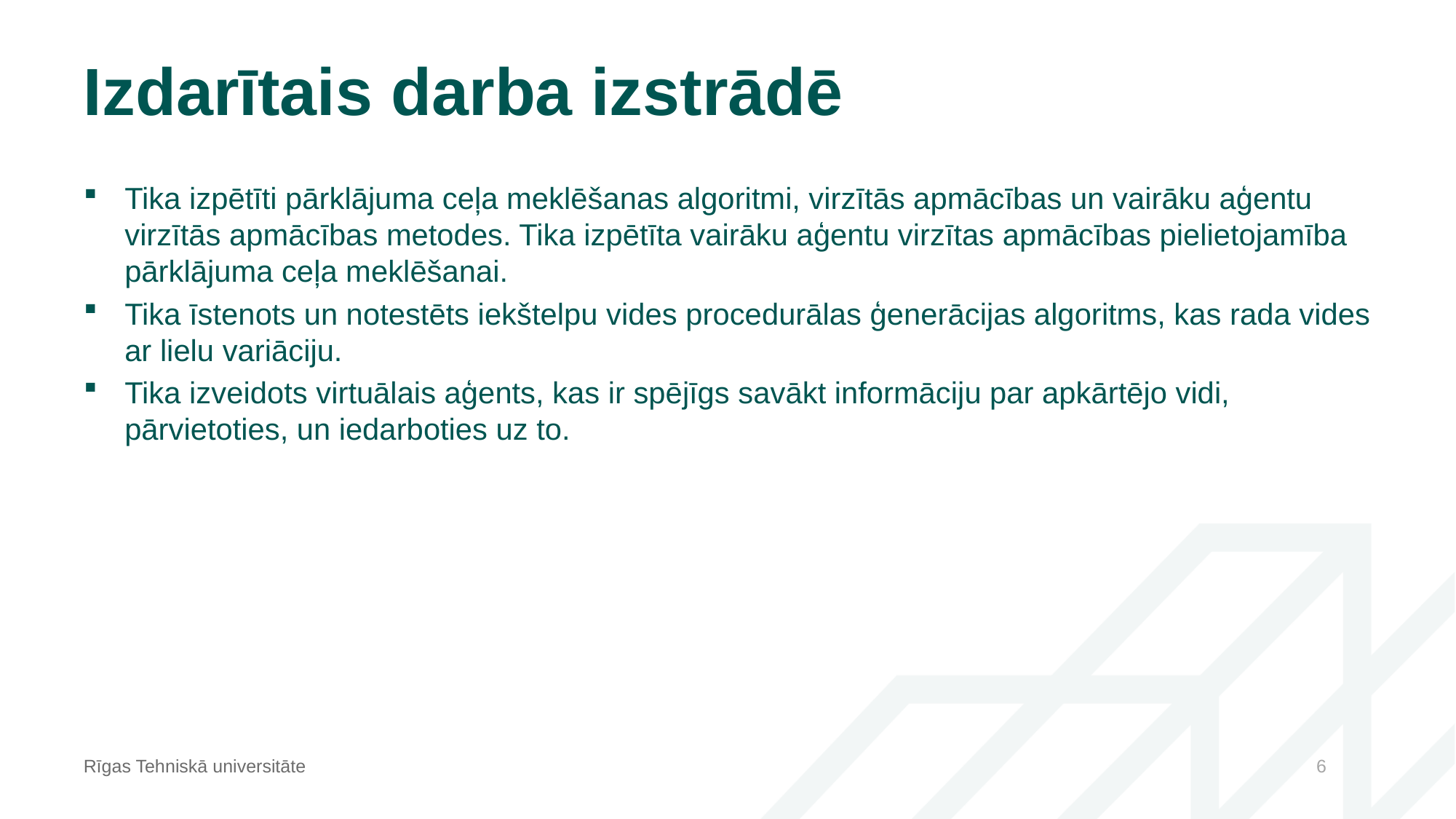

# Izdarītais darba izstrādē
Tika izpētīti pārklājuma ceļa meklēšanas algoritmi, virzītās apmācības un vairāku aģentu virzītās apmācības metodes. Tika izpētīta vairāku aģentu virzītas apmācības pielietojamība pārklājuma ceļa meklēšanai.
Tika īstenots un notestēts iekštelpu vides procedurālas ģenerācijas algoritms, kas rada vides ar lielu variāciju.
Tika izveidots virtuālais aģents, kas ir spējīgs savākt informāciju par apkārtējo vidi, pārvietoties, un iedarboties uz to.

Rīgas Tehniskā universitāte